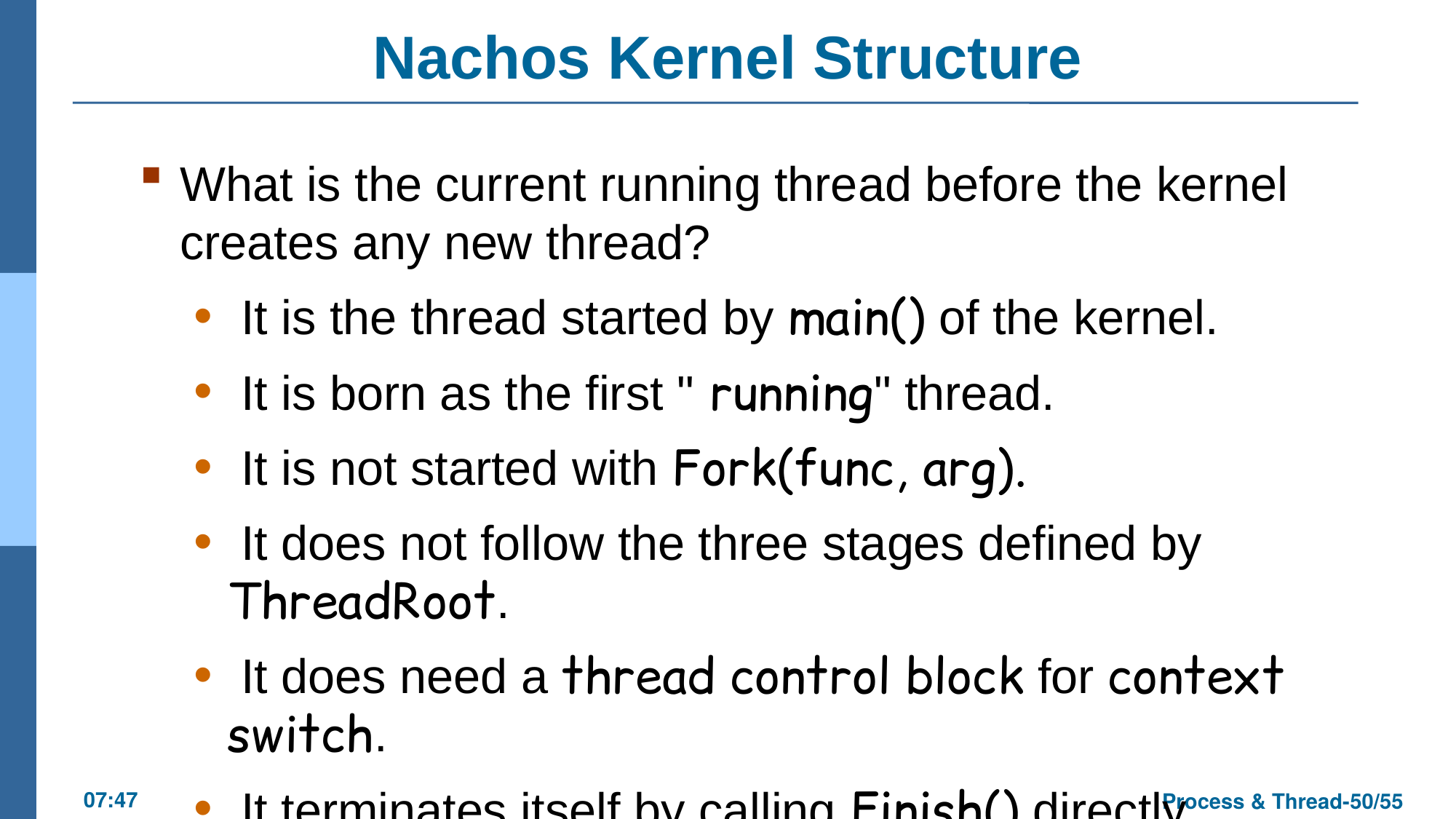

# Nachos Kernel Structure
What is the current running thread before the kernel creates any new thread?
 It is the thread started by main() of the kernel.
 It is born as the first " running" thread.
 It is not started with Fork(func, arg).
 It does not follow the three stages defined by ThreadRoot.
 It does need a thread control block for context switch.
 It terminates itself by calling Finish() directly.